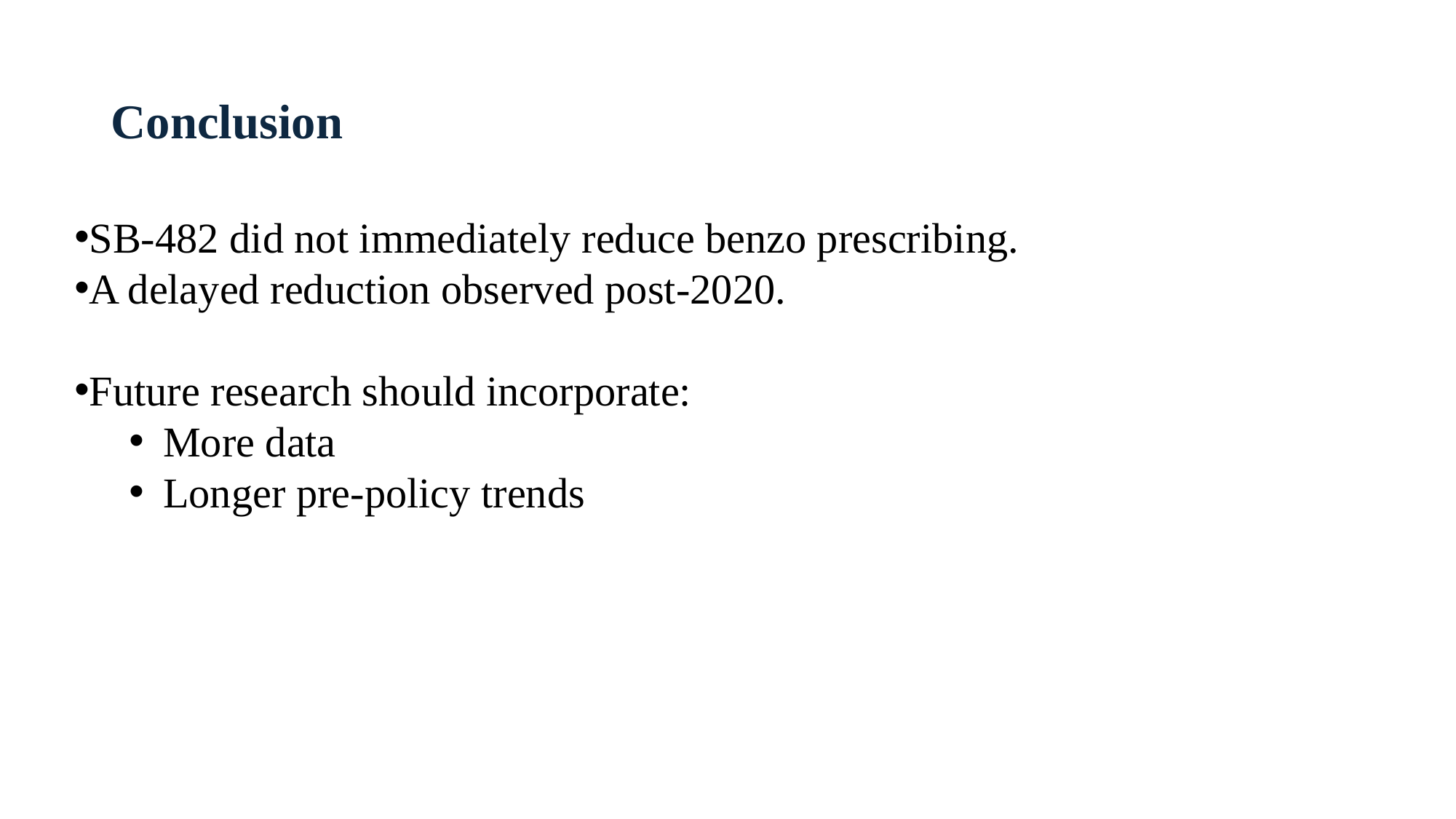

# Conclusion
SB-482 did not immediately reduce benzo prescribing.
A delayed reduction observed post-2020.

Future research should incorporate:
More data
Longer pre-policy trends
9